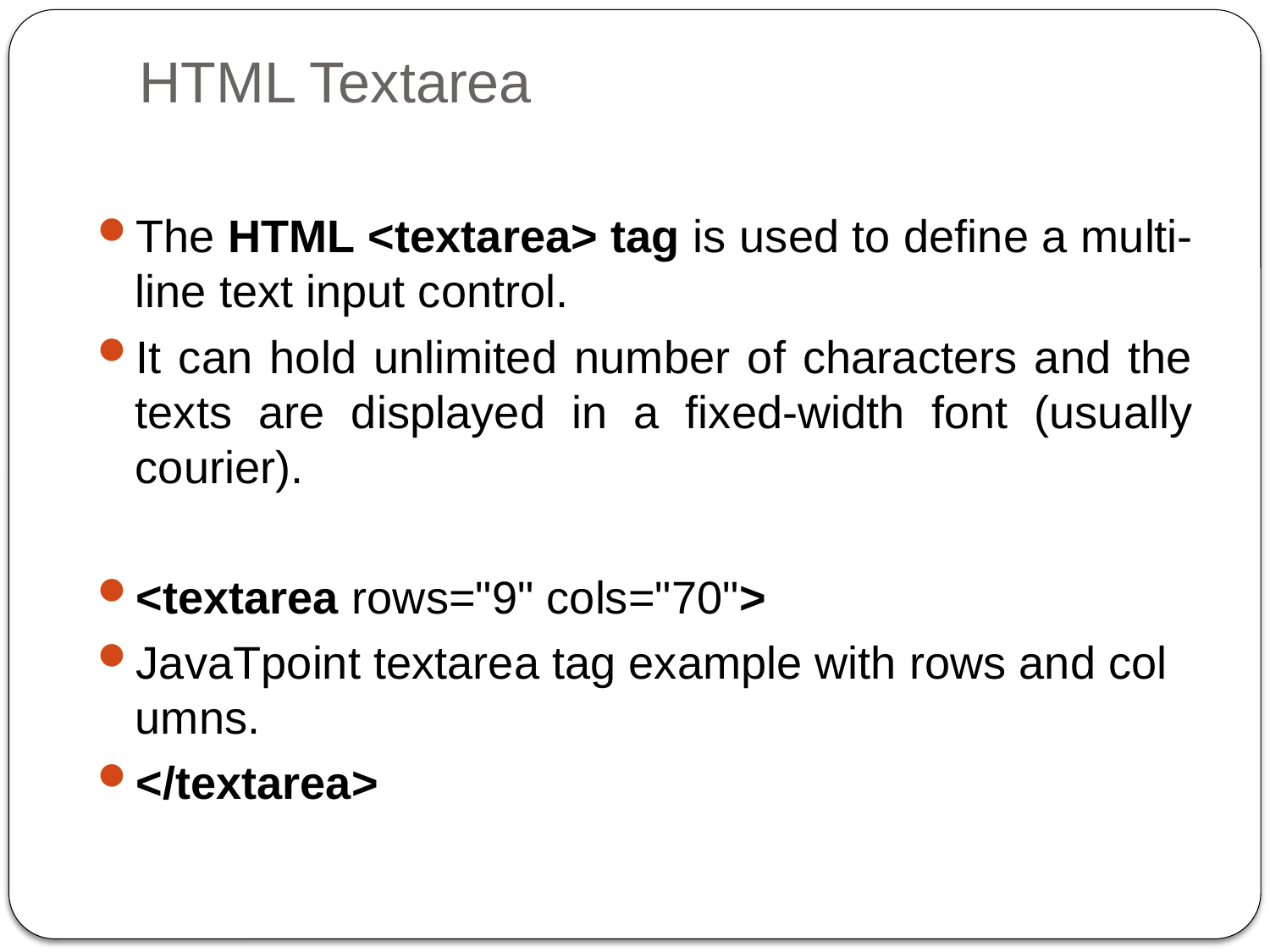

# HTML Textarea
The HTML <textarea> tag is used to define a multi-line text input control.
It can hold unlimited number of characters and the texts are displayed in a fixed-width font (usually courier).

<textarea rows="9" cols="70">
JavaTpoint textarea tag example with rows and columns.
</textarea>